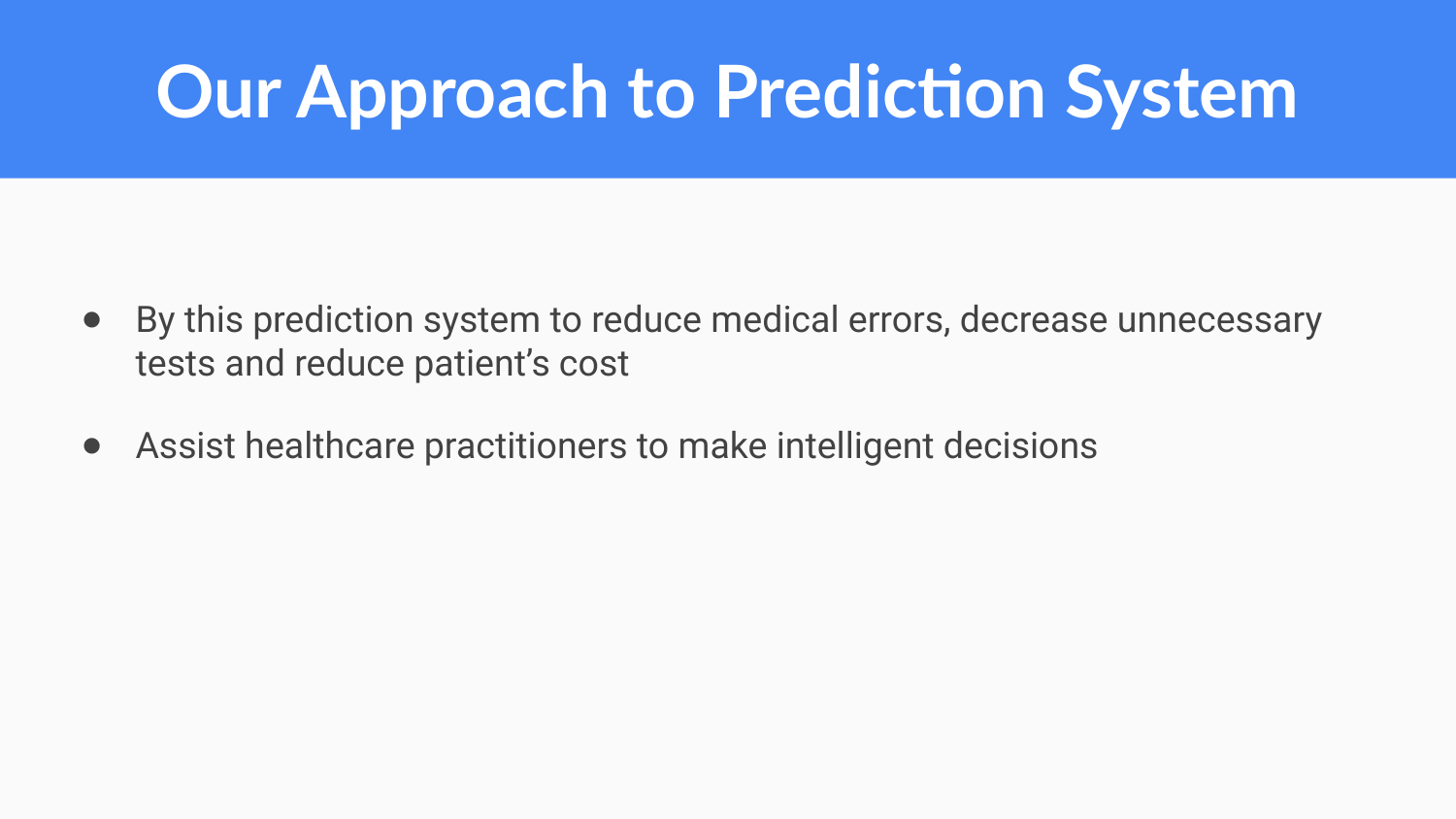

Our Approach to Prediction System
By this prediction system to reduce medical errors, decrease unnecessary tests and reduce patient’s cost
Assist healthcare practitioners to make intelligent decisions